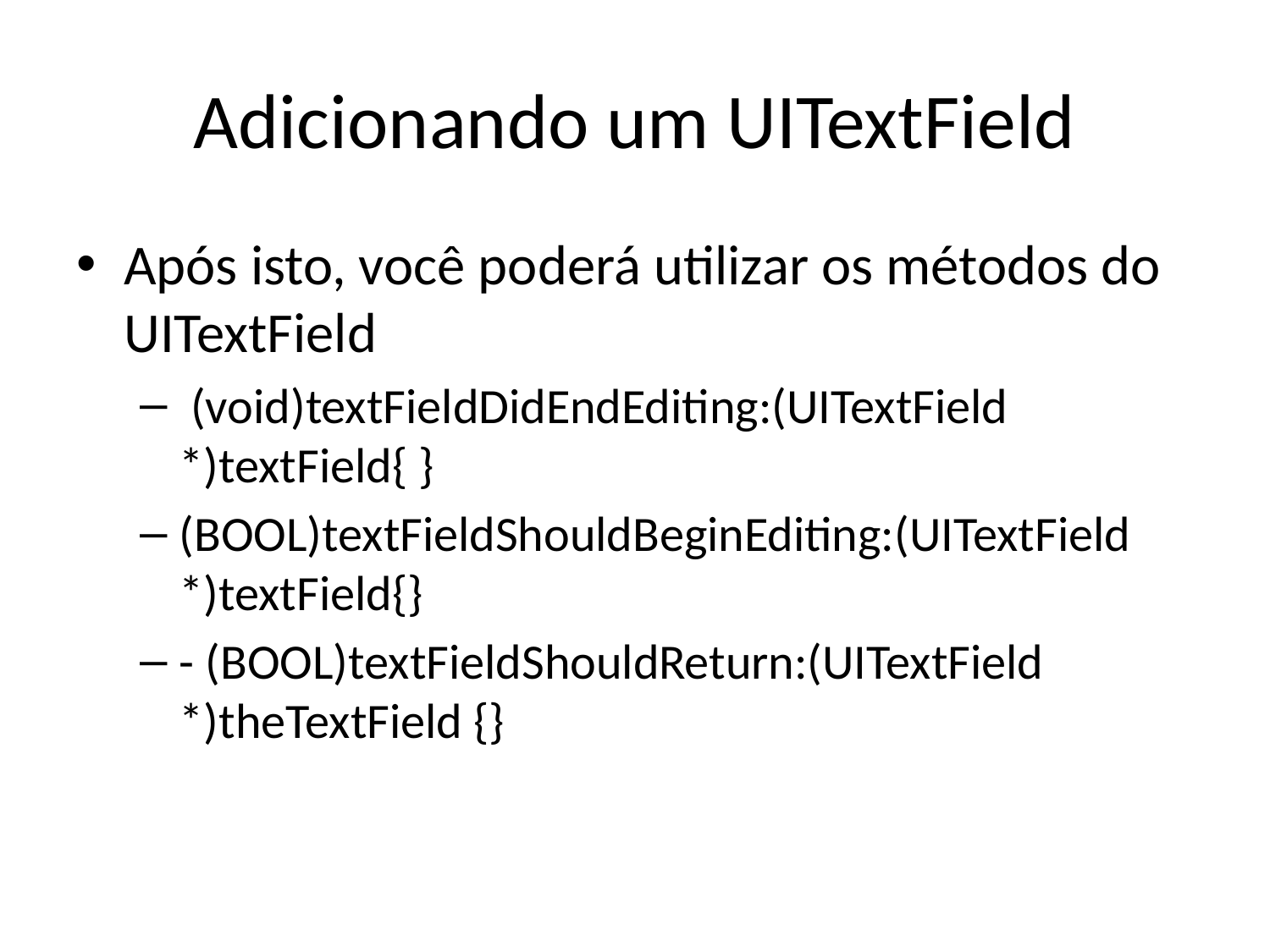

# Adicionando um UITextField
Após isto, você poderá utilizar os métodos do UITextField
 (void)textFieldDidEndEditing:(UITextField *)textField{ }
(BOOL)textFieldShouldBeginEditing:(UITextField *)textField{}
- (BOOL)textFieldShouldReturn:(UITextField *)theTextField {}